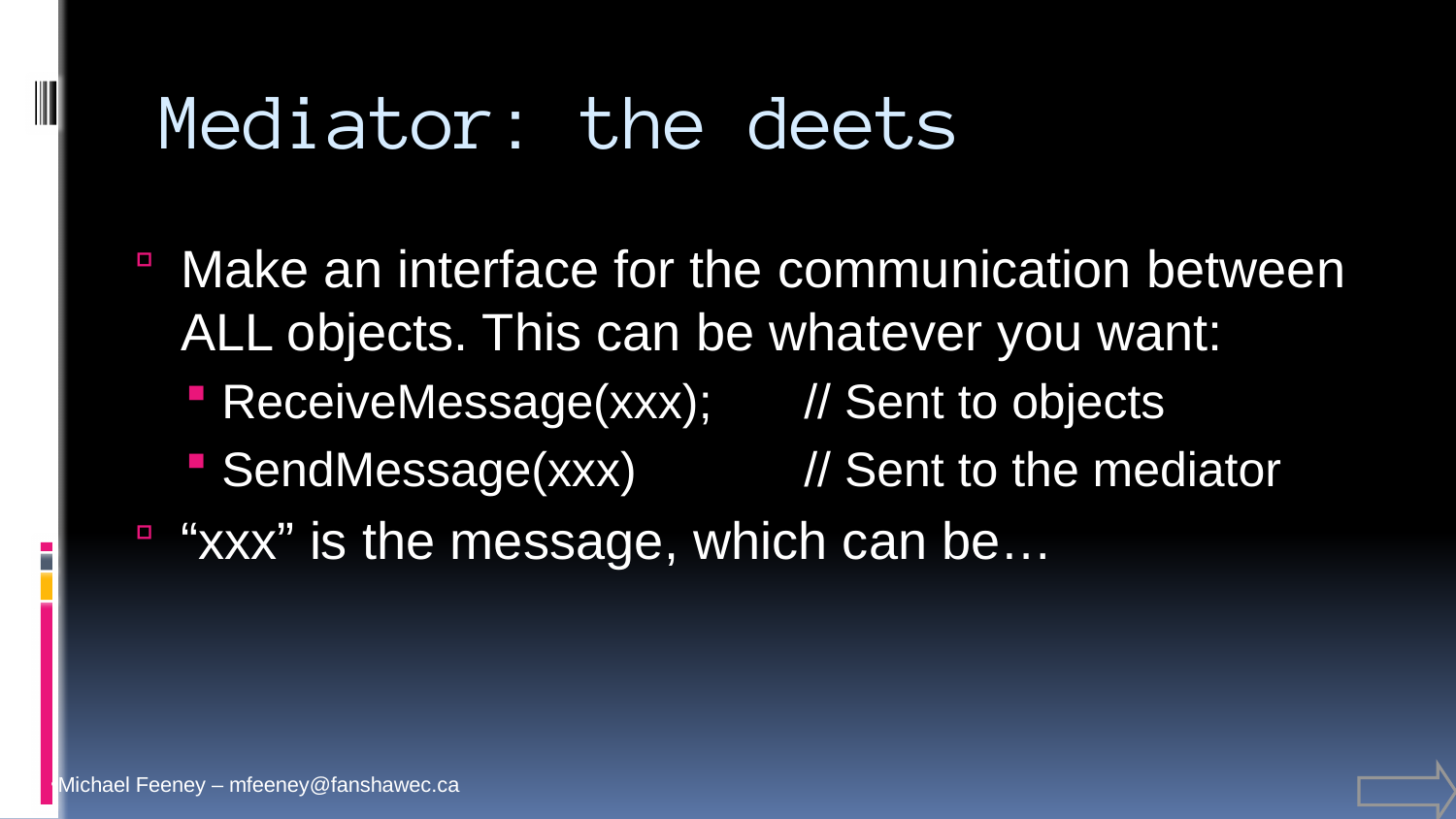

# Mediator: the deets
Make an interface for the communication between ALL objects. This can be whatever you want:
ReceiveMessage(xxx);	// Sent to objects
SendMessage(xxx)		// Sent to the mediator
“xxx” is the message, which can be…